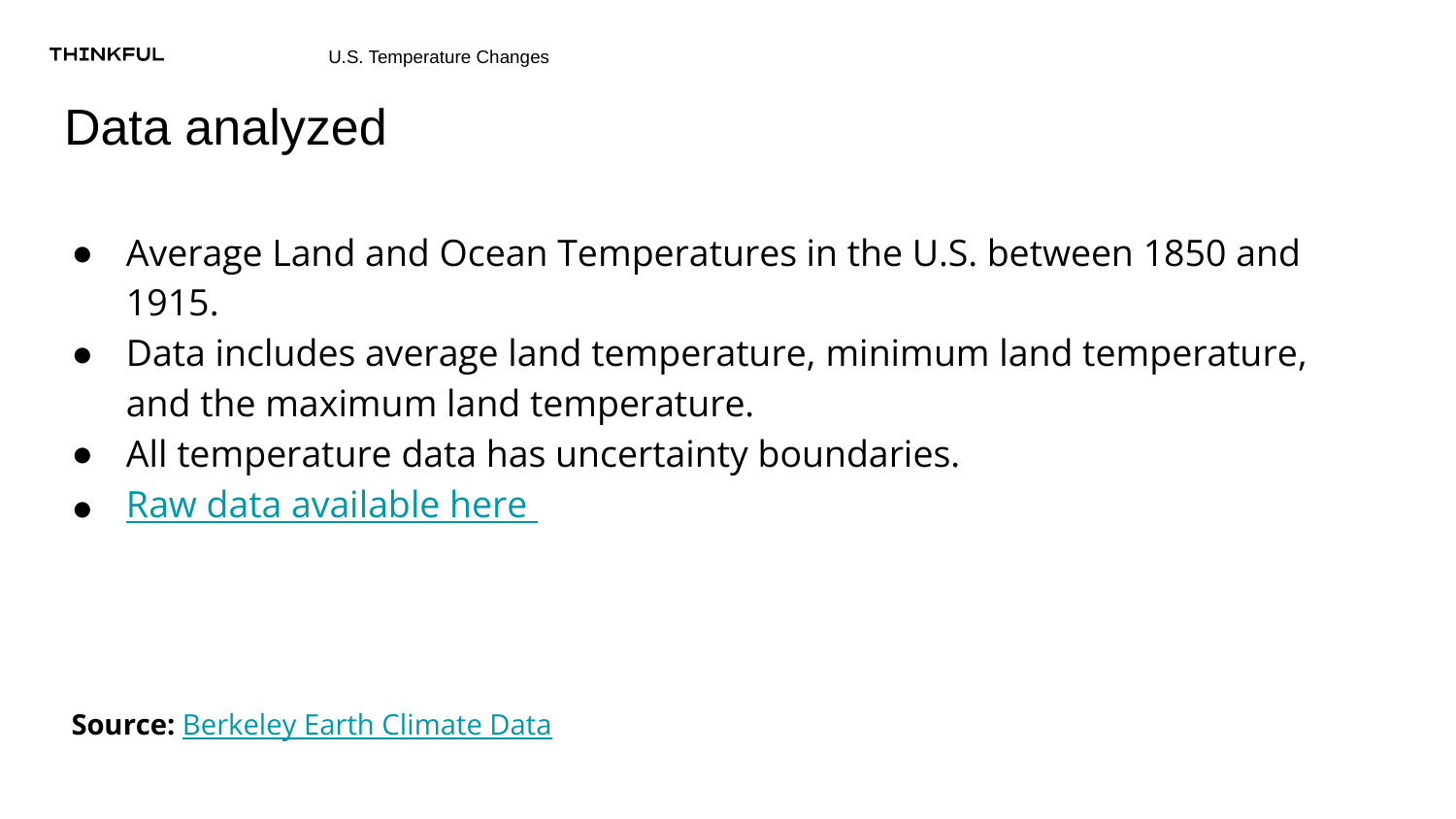

# Data analyzed
Average Land and Ocean Temperatures in the U.S. between 1850 and 1915.
Data includes average land temperature, minimum land temperature, and the maximum land temperature.
All temperature data has uncertainty boundaries.
Raw data available here

Source: Berkeley Earth Climate Data